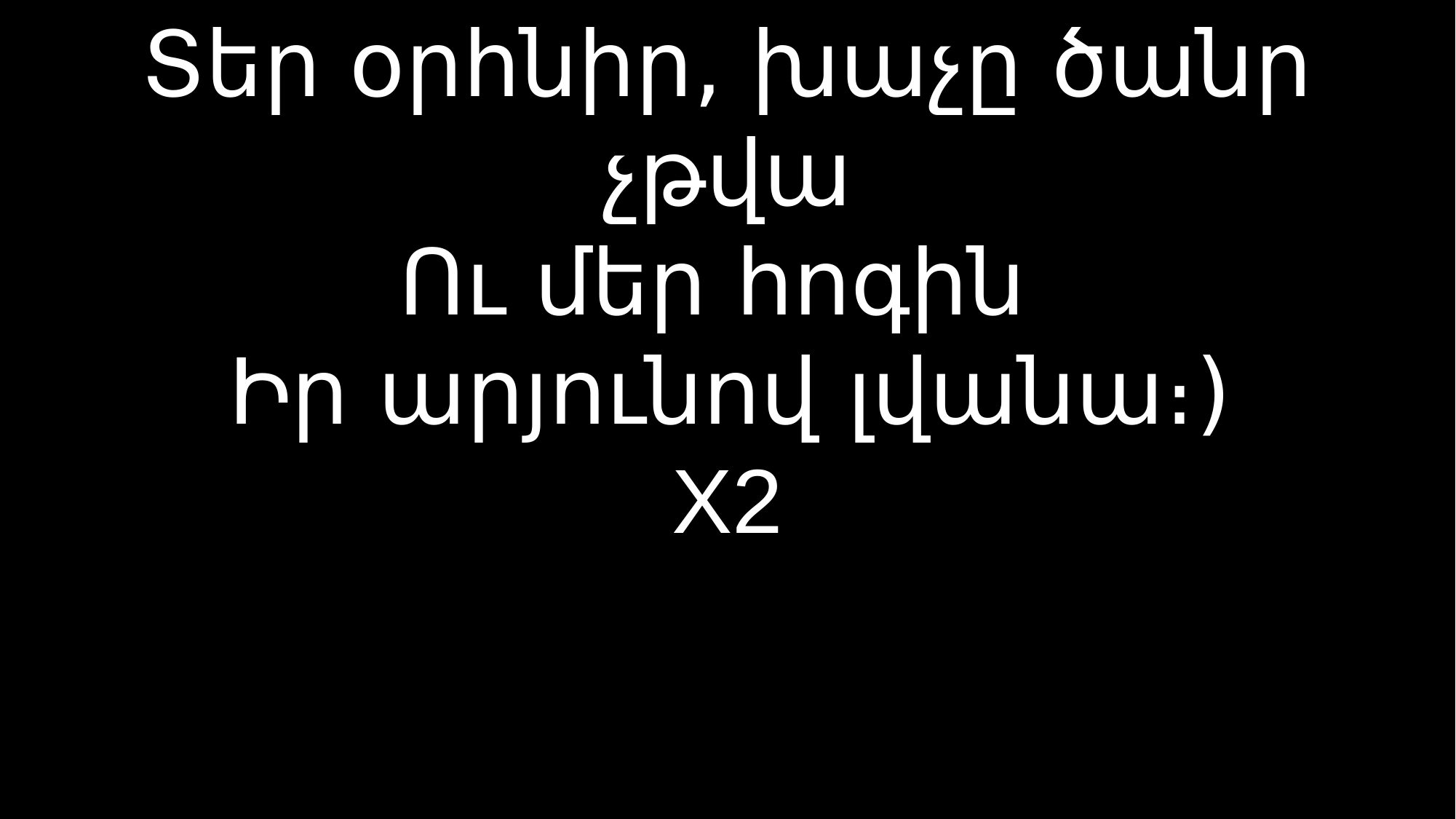

# Տեր օրհնիր, խաչը ծանր չթվա Ու մեր հոգին Իր արյունով լվանա։) X2